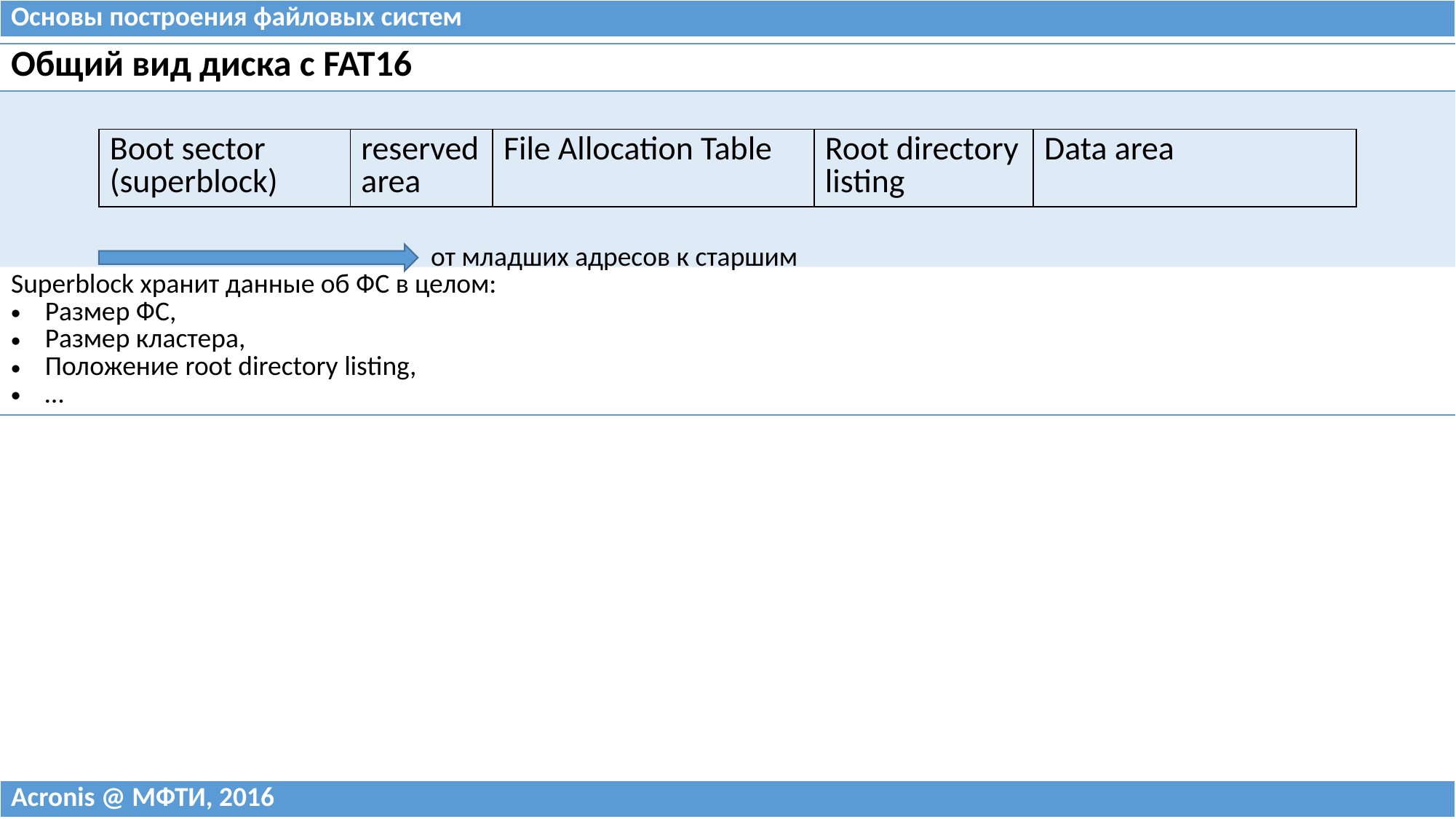

| Основы построения файловых систем |
| --- |
| Общий вид диска с FAT16 |
| --- |
|  |
| Superblock хранит данные об ФС в целом: Размер ФС, Размер кластера, Положение root directory listing, … |
| Boot sector (superblock) | reserved area | File Allocation Table | Root directory listing | Data area |
| --- | --- | --- | --- | --- |
от младших адресов к старшим

| Acronis @ МФТИ, 2016 |
| --- |